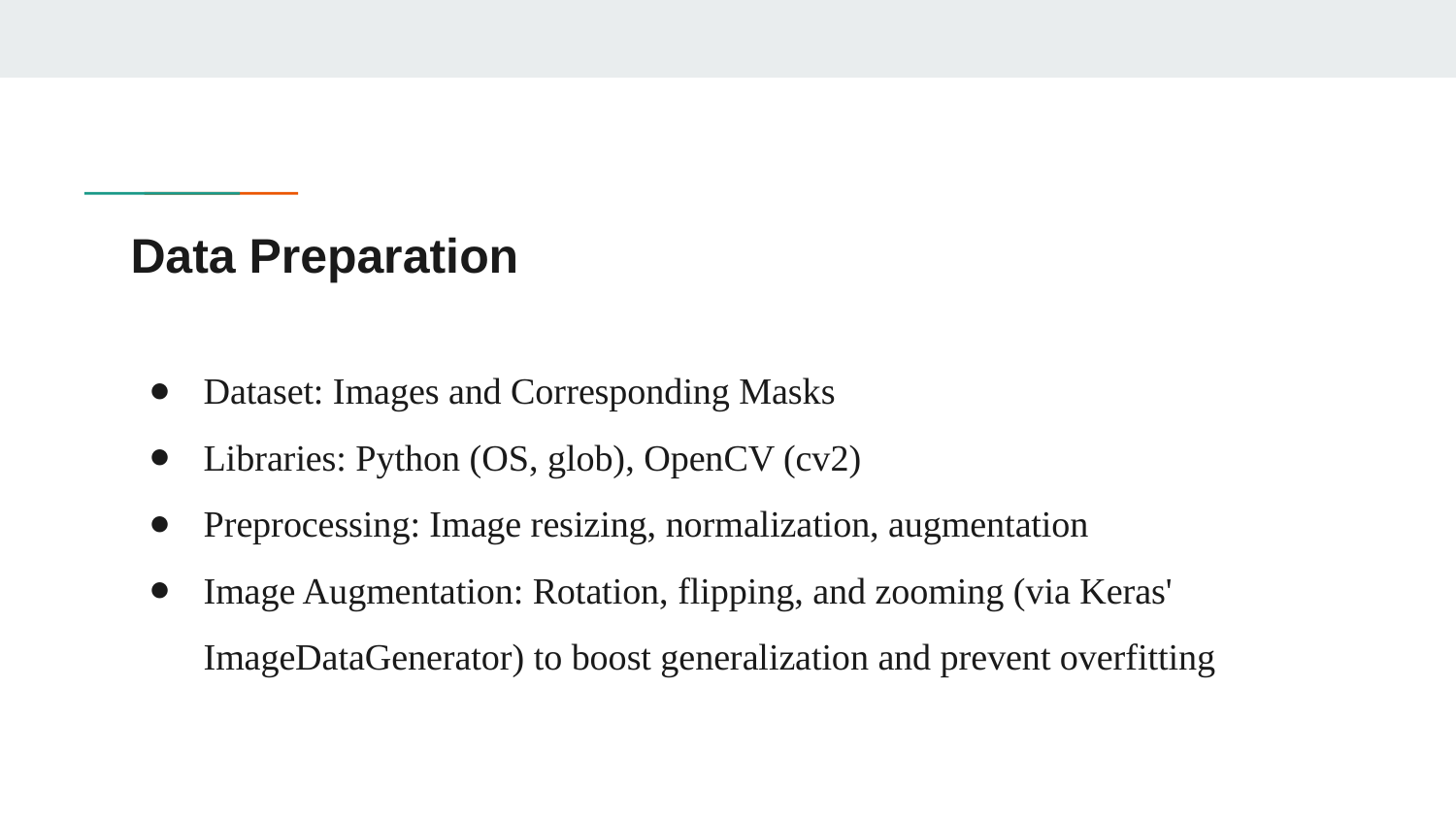

# Data Preparation

Dataset: Images and Corresponding Masks
Libraries: Python (OS, glob), OpenCV (cv2)
Preprocessing: Image resizing, normalization, augmentation
Image Augmentation: Rotation, flipping, and zooming (via Keras' ImageDataGenerator) to boost generalization and prevent overfitting